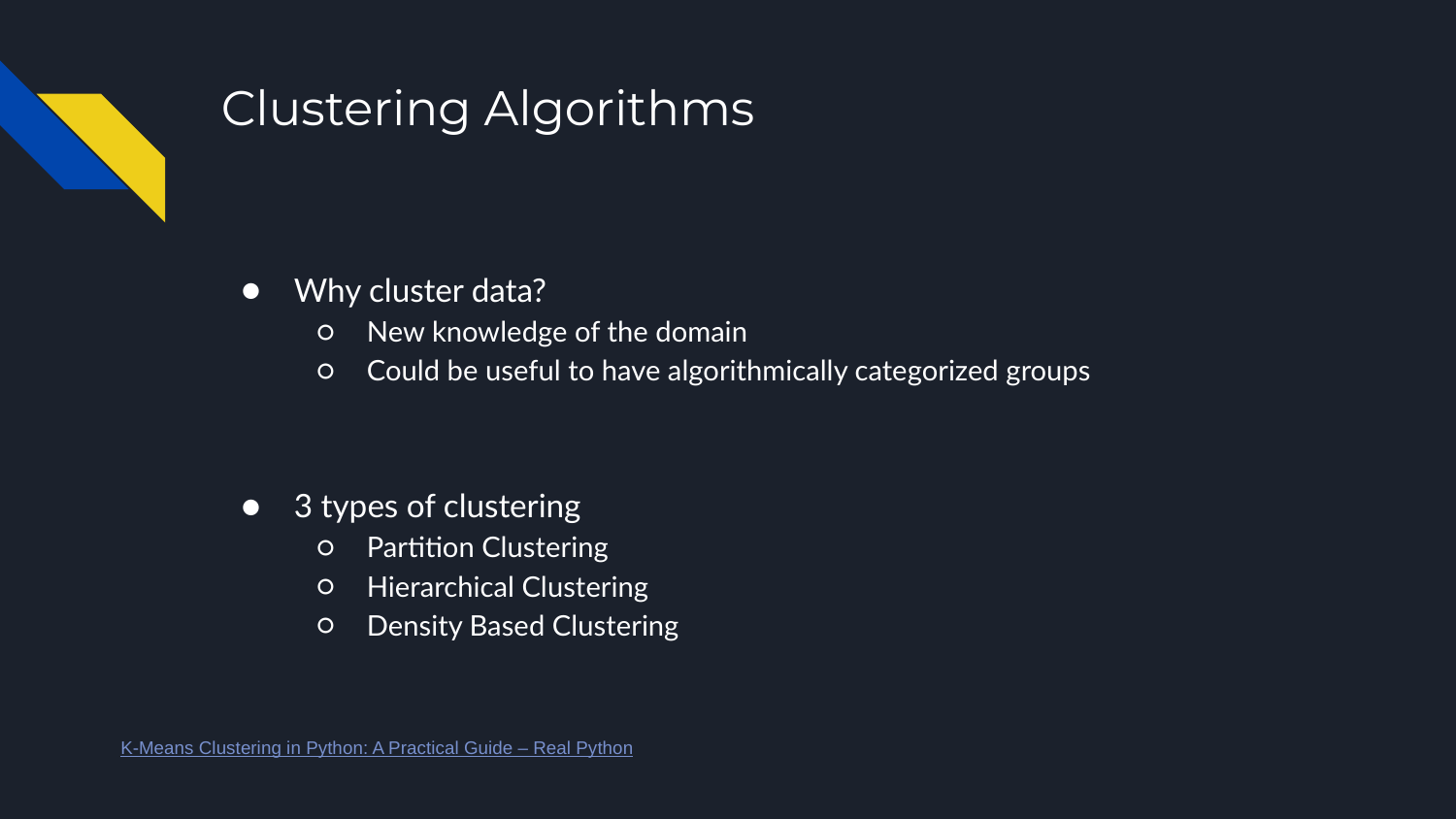

# Clustering Algorithms
Why cluster data?
New knowledge of the domain
Could be useful to have algorithmically categorized groups

3 types of clustering
Partition Clustering
Hierarchical Clustering
Density Based Clustering
K-Means Clustering in Python: A Practical Guide – Real Python